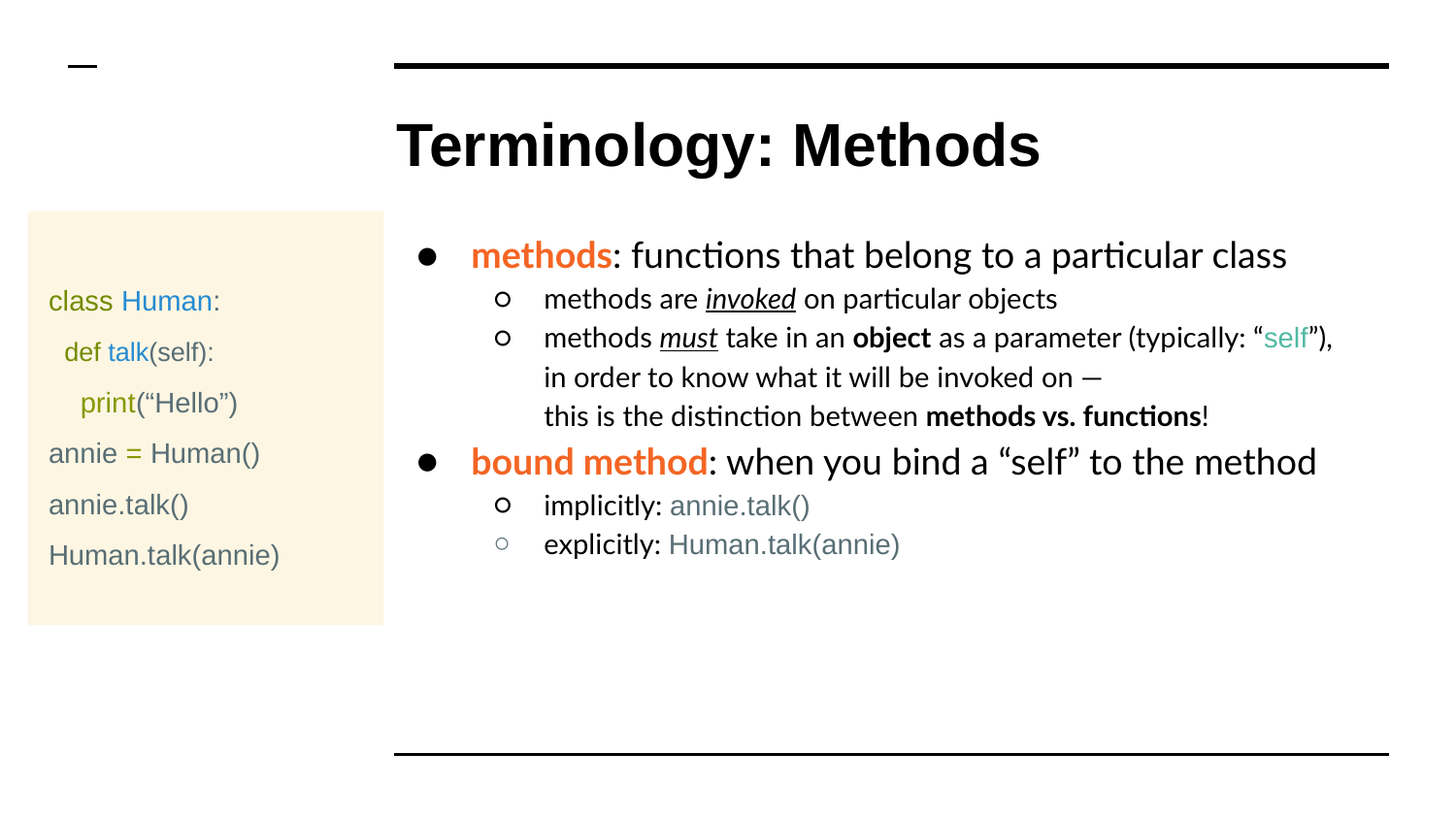

# Terminology: Methods
class Human:
  def talk(self):
    print(“Hello”)
annie = Human()
annie.talk()
Human.talk(annie)
methods: functions that belong to a particular class
methods are invoked on particular objects
methods must take in an object as a parameter (typically: “self”),
in order to know what it will be invoked on —
this is the distinction between methods vs. functions!
bound method: when you bind a “self” to the method
implicitly: annie.talk()
explicitly: Human.talk(annie)